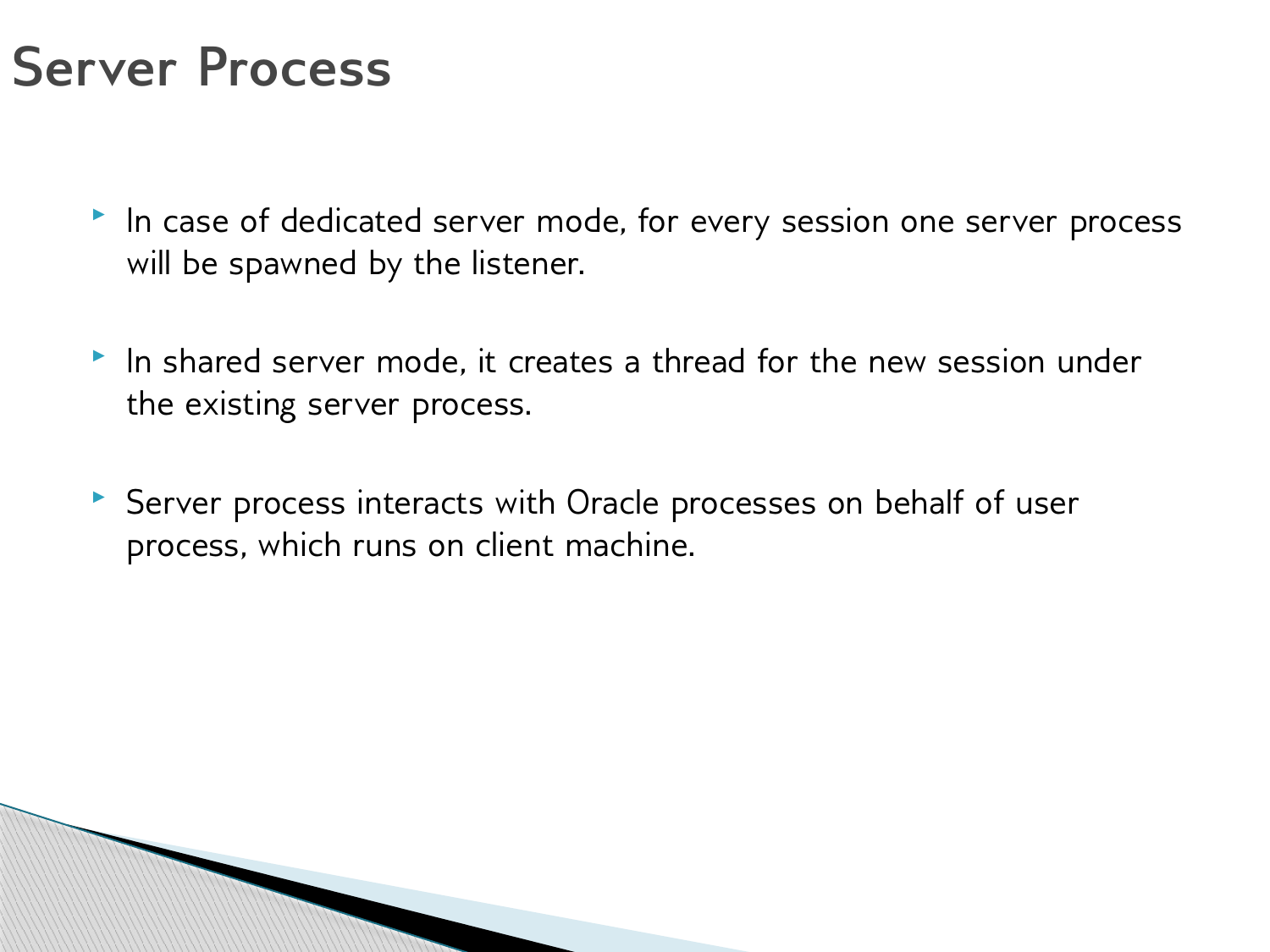

# Server Process
In case of dedicated server mode, for every session one server process will be spawned by the listener.

In shared server mode, it creates a thread for the new session under the existing server process.

Server process interacts with Oracle processes on behalf of user process, which runs on client machine.